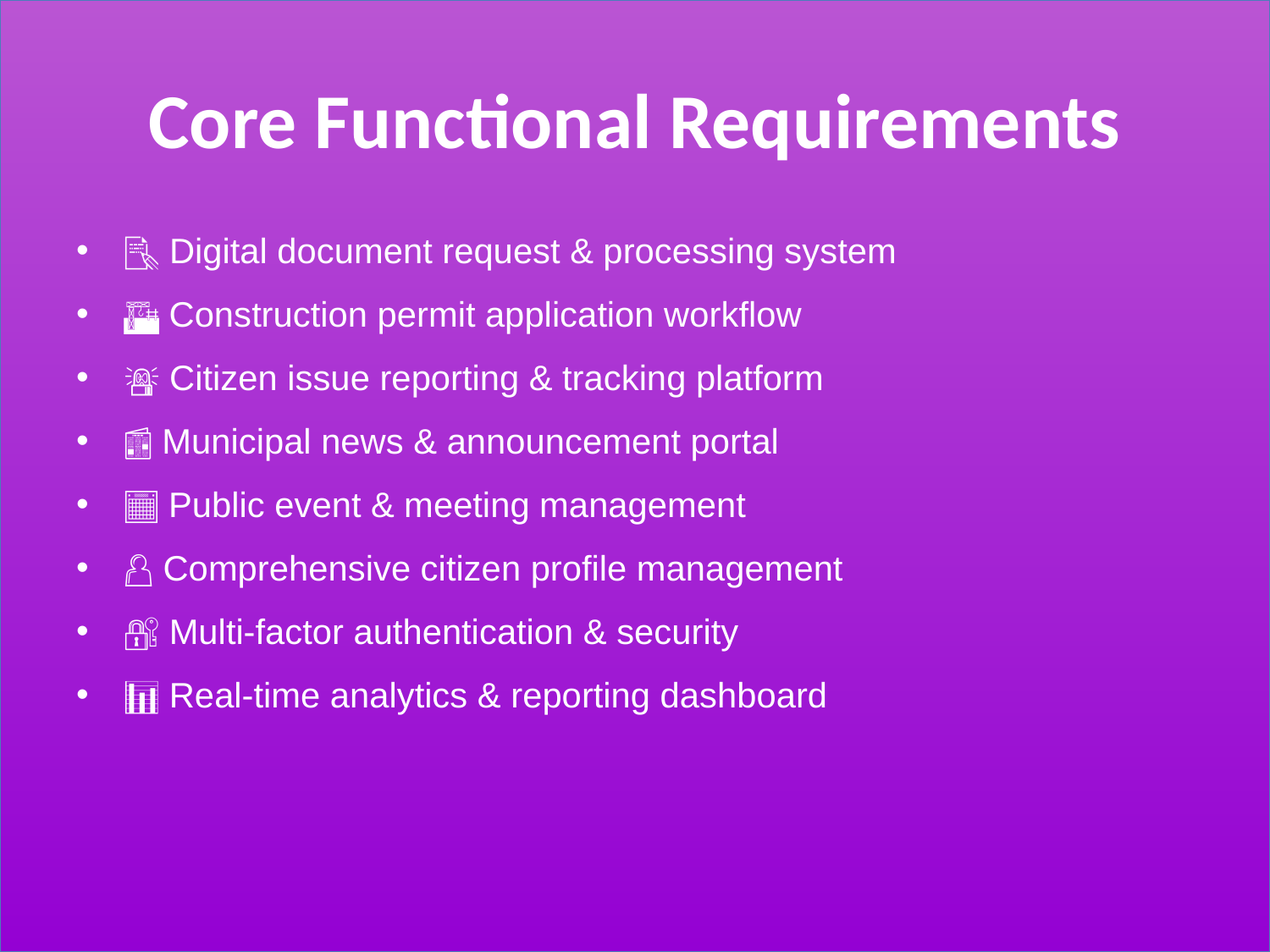

# Core Functional Requirements
📝 Digital document request & processing system
🏗️ Construction permit application workflow
🚨 Citizen issue reporting & tracking platform
📰 Municipal news & announcement portal
📅 Public event & meeting management
👤 Comprehensive citizen profile management
🔐 Multi-factor authentication & security
📊 Real-time analytics & reporting dashboard